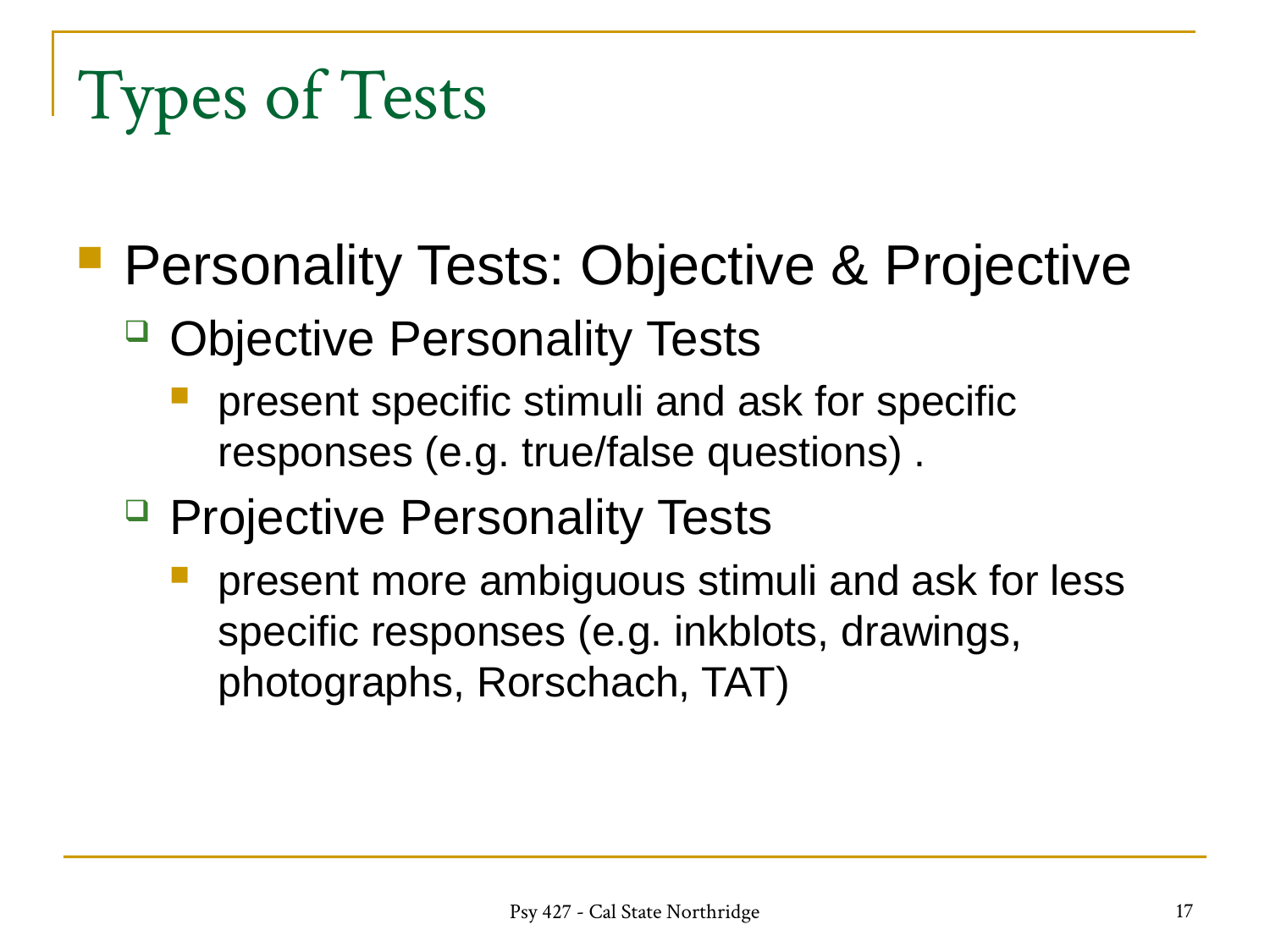

# Types of Tests
Personality Tests: Objective & Projective
Objective Personality Tests
present specific stimuli and ask for specific responses (e.g. true/false questions) .
Projective Personality Tests
present more ambiguous stimuli and ask for less specific responses (e.g. inkblots, drawings, photographs, Rorschach, TAT)
17
Psy 427 - Cal State Northridge